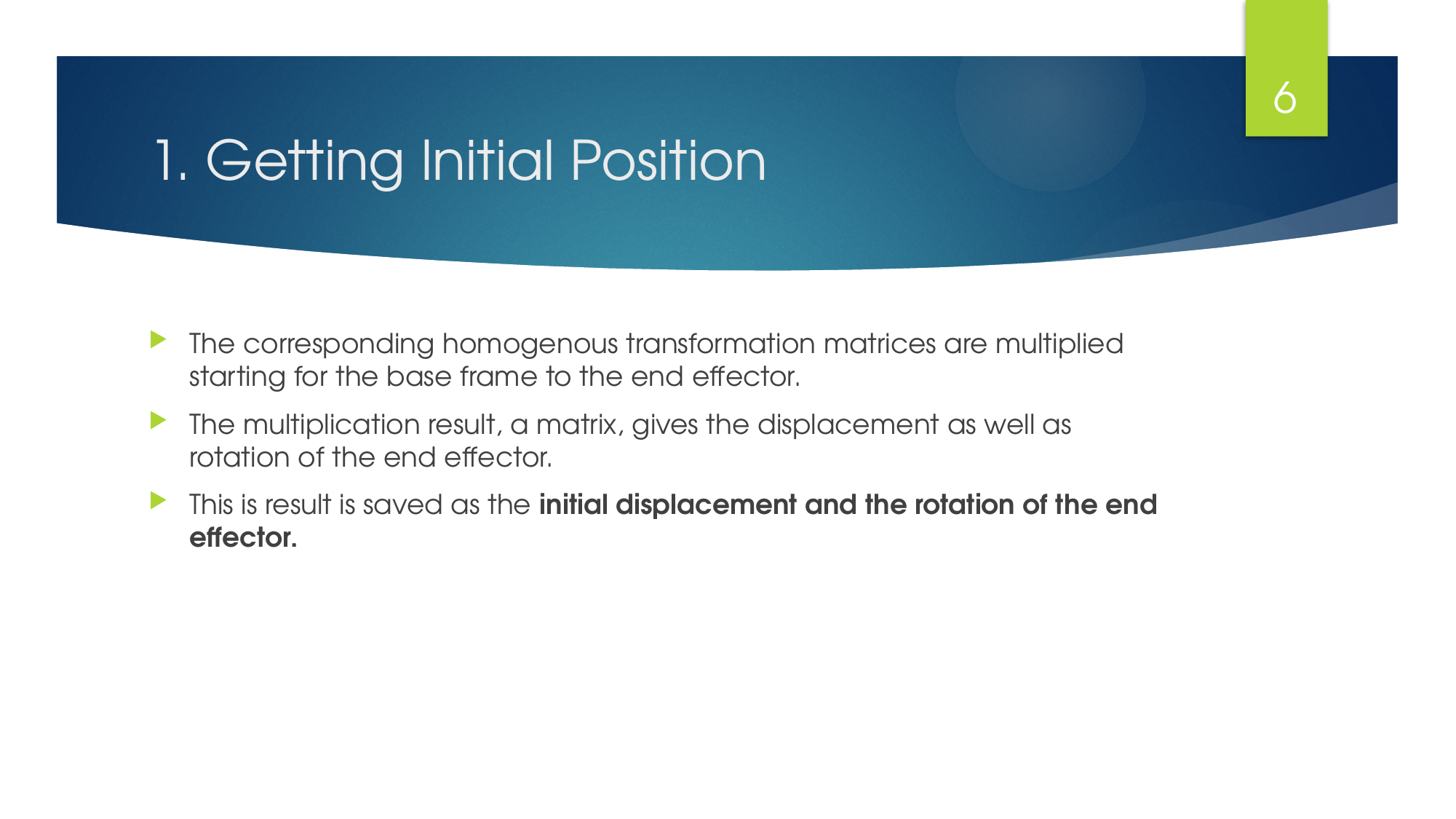

6
# 1. Getting Initial Position

The corresponding homogenous transformation matrices are multiplied starting for the base frame to the end effector.
The multiplication result, a matrix, gives the displacement as well as rotation of the end effector.
This is result is saved as the initial displacement and the rotation of the end effector.